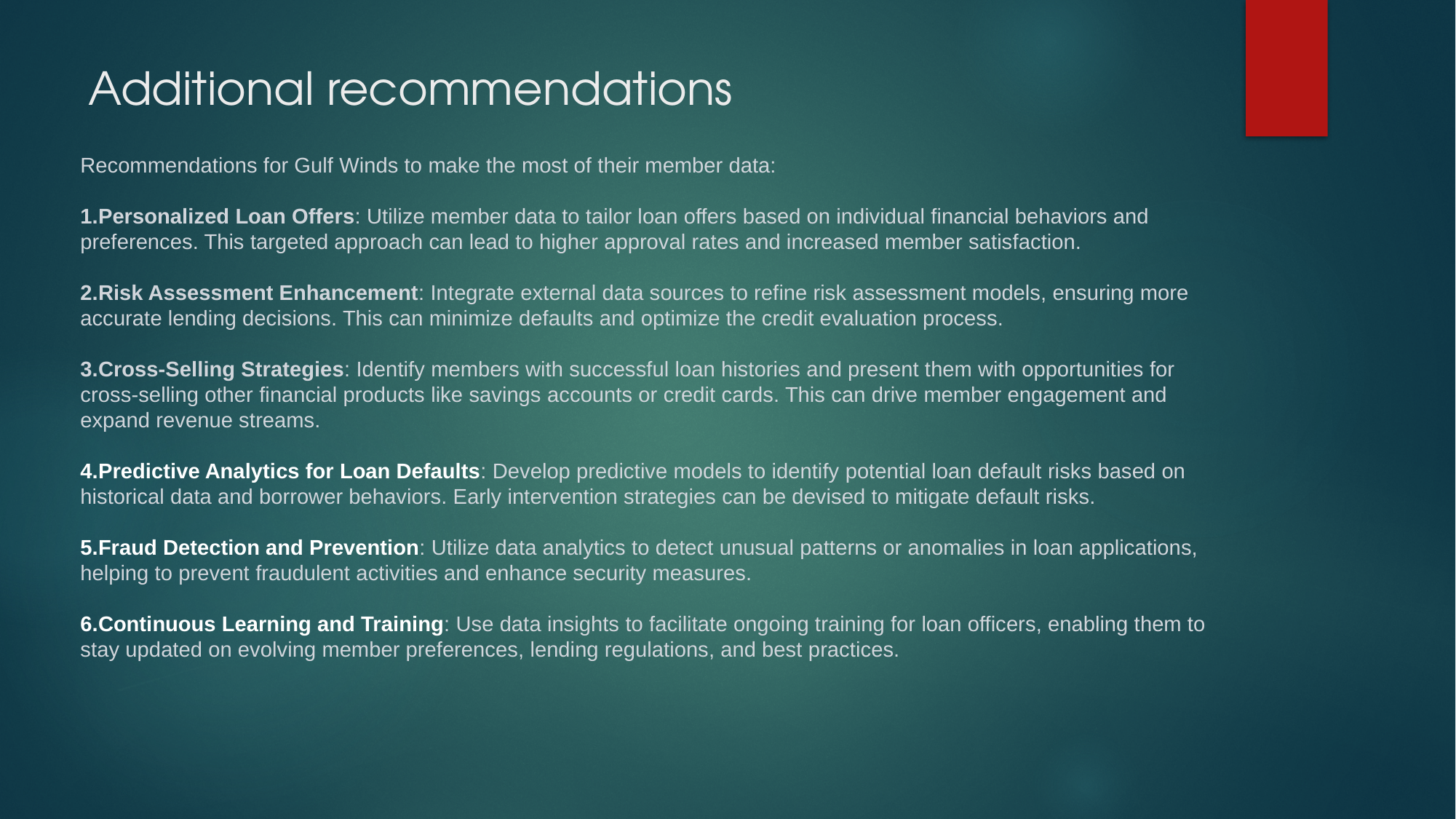

# Additional recommendations
Recommendations for Gulf Winds to make the most of their member data:

Personalized Loan Offers: Utilize member data to tailor loan offers based on individual financial behaviors and preferences. This targeted approach can lead to higher approval rates and increased member satisfaction.

Risk Assessment Enhancement: Integrate external data sources to refine risk assessment models, ensuring more accurate lending decisions. This can minimize defaults and optimize the credit evaluation process.

Cross-Selling Strategies: Identify members with successful loan histories and present them with opportunities for cross-selling other financial products like savings accounts or credit cards. This can drive member engagement and expand revenue streams.

Predictive Analytics for Loan Defaults: Develop predictive models to identify potential loan default risks based on historical data and borrower behaviors. Early intervention strategies can be devised to mitigate default risks.

Fraud Detection and Prevention: Utilize data analytics to detect unusual patterns or anomalies in loan applications, helping to prevent fraudulent activities and enhance security measures.

Continuous Learning and Training: Use data insights to facilitate ongoing training for loan officers, enabling them to stay updated on evolving member preferences, lending regulations, and best practices.